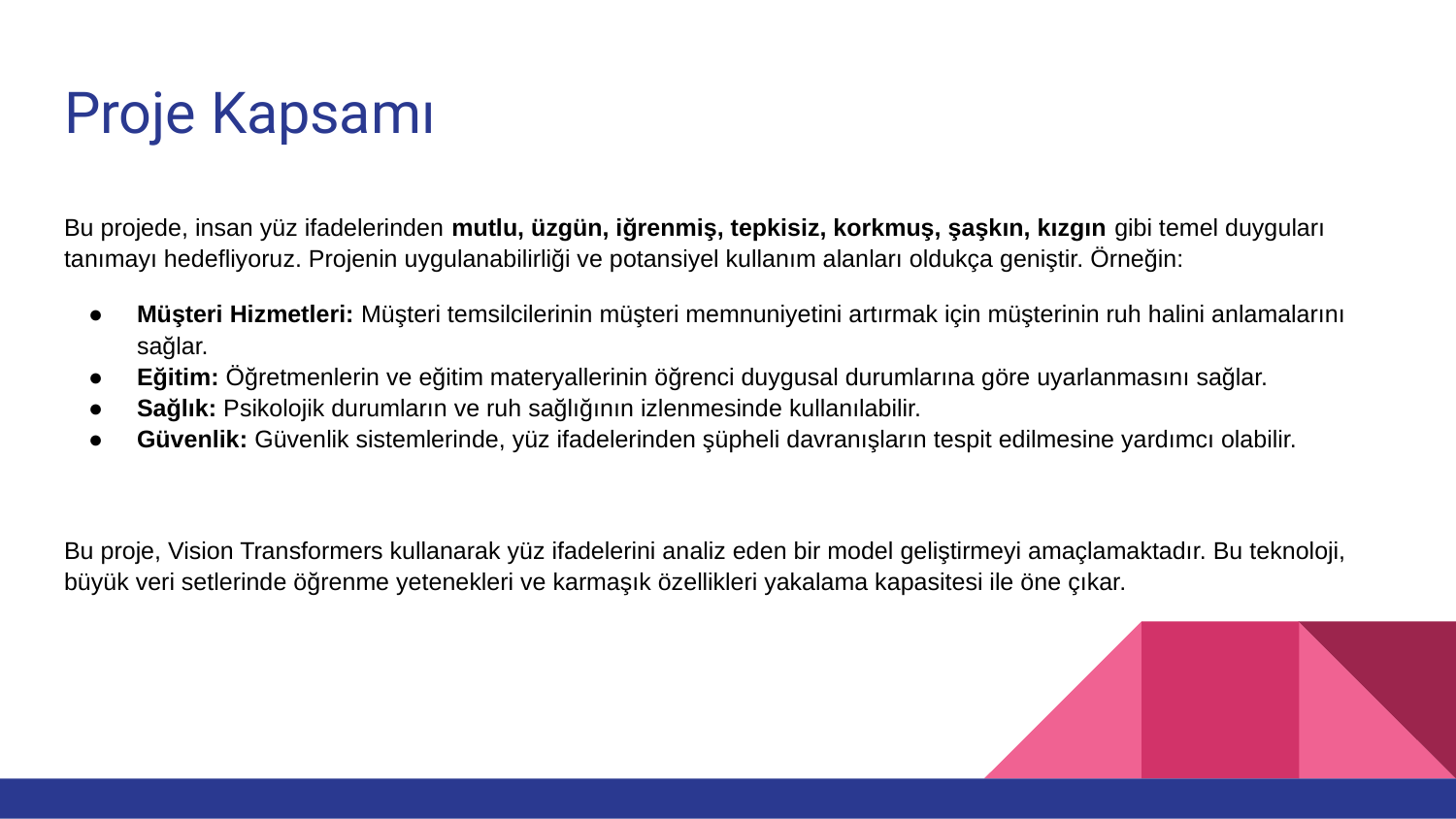

# Proje Kapsamı
Bu projede, insan yüz ifadelerinden mutlu, üzgün, iğrenmiş, tepkisiz, korkmuş, şaşkın, kızgın gibi temel duyguları tanımayı hedefliyoruz. Projenin uygulanabilirliği ve potansiyel kullanım alanları oldukça geniştir. Örneğin:
Müşteri Hizmetleri: Müşteri temsilcilerinin müşteri memnuniyetini artırmak için müşterinin ruh halini anlamalarını sağlar.
Eğitim: Öğretmenlerin ve eğitim materyallerinin öğrenci duygusal durumlarına göre uyarlanmasını sağlar.
Sağlık: Psikolojik durumların ve ruh sağlığının izlenmesinde kullanılabilir.
Güvenlik: Güvenlik sistemlerinde, yüz ifadelerinden şüpheli davranışların tespit edilmesine yardımcı olabilir.

Bu proje, Vision Transformers kullanarak yüz ifadelerini analiz eden bir model geliştirmeyi amaçlamaktadır. Bu teknoloji, büyük veri setlerinde öğrenme yetenekleri ve karmaşık özellikleri yakalama kapasitesi ile öne çıkar.